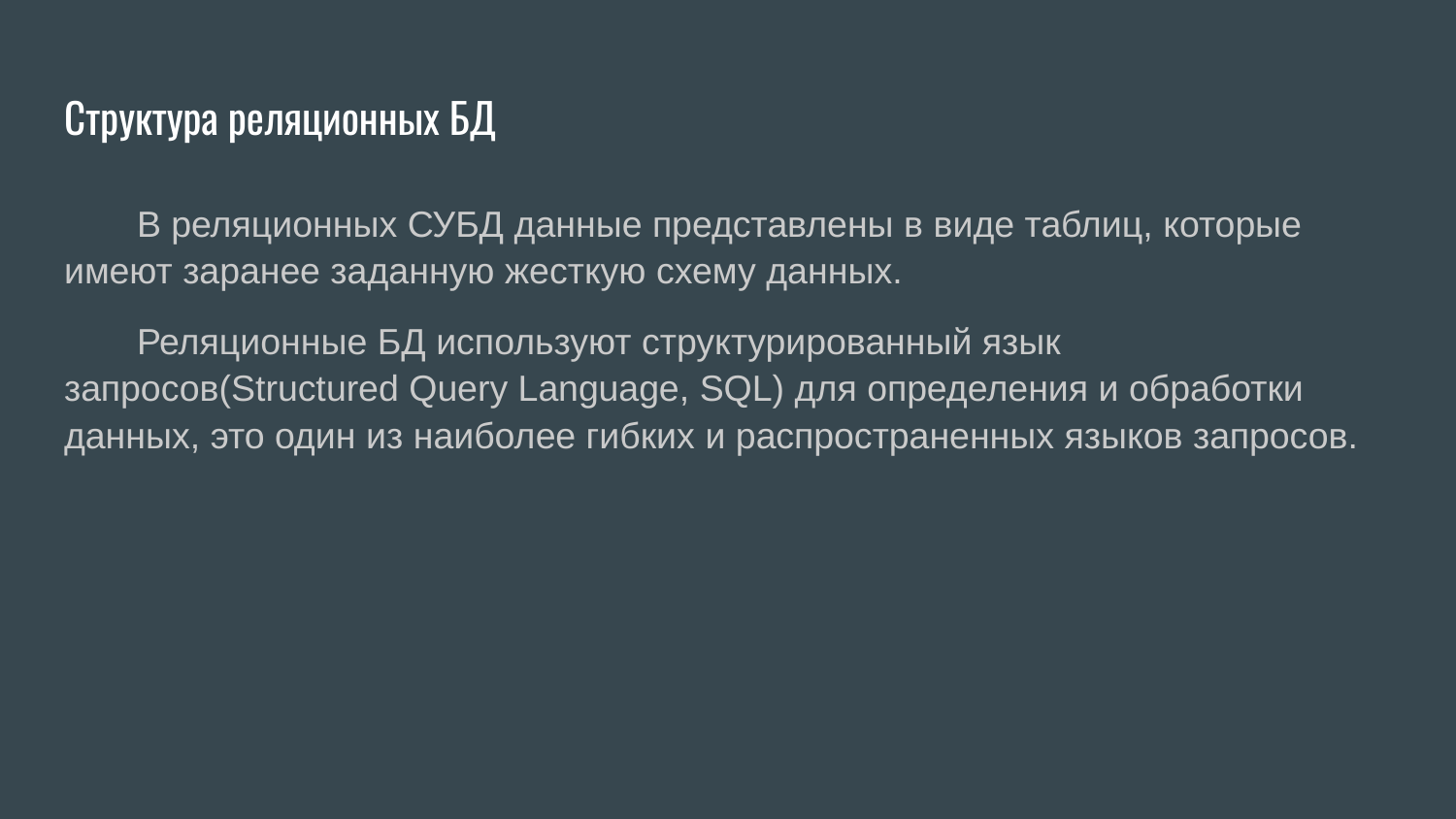

# Структура реляционных БД
В реляционных СУБД данные представлены в виде таблиц, которые имеют заранее заданную жесткую схему данных.
Реляционные БД используют структурированный язык запросов(Structured Query Language, SQL) для определения и обработки данных, это один из наиболее гибких и распространенных языков запросов.